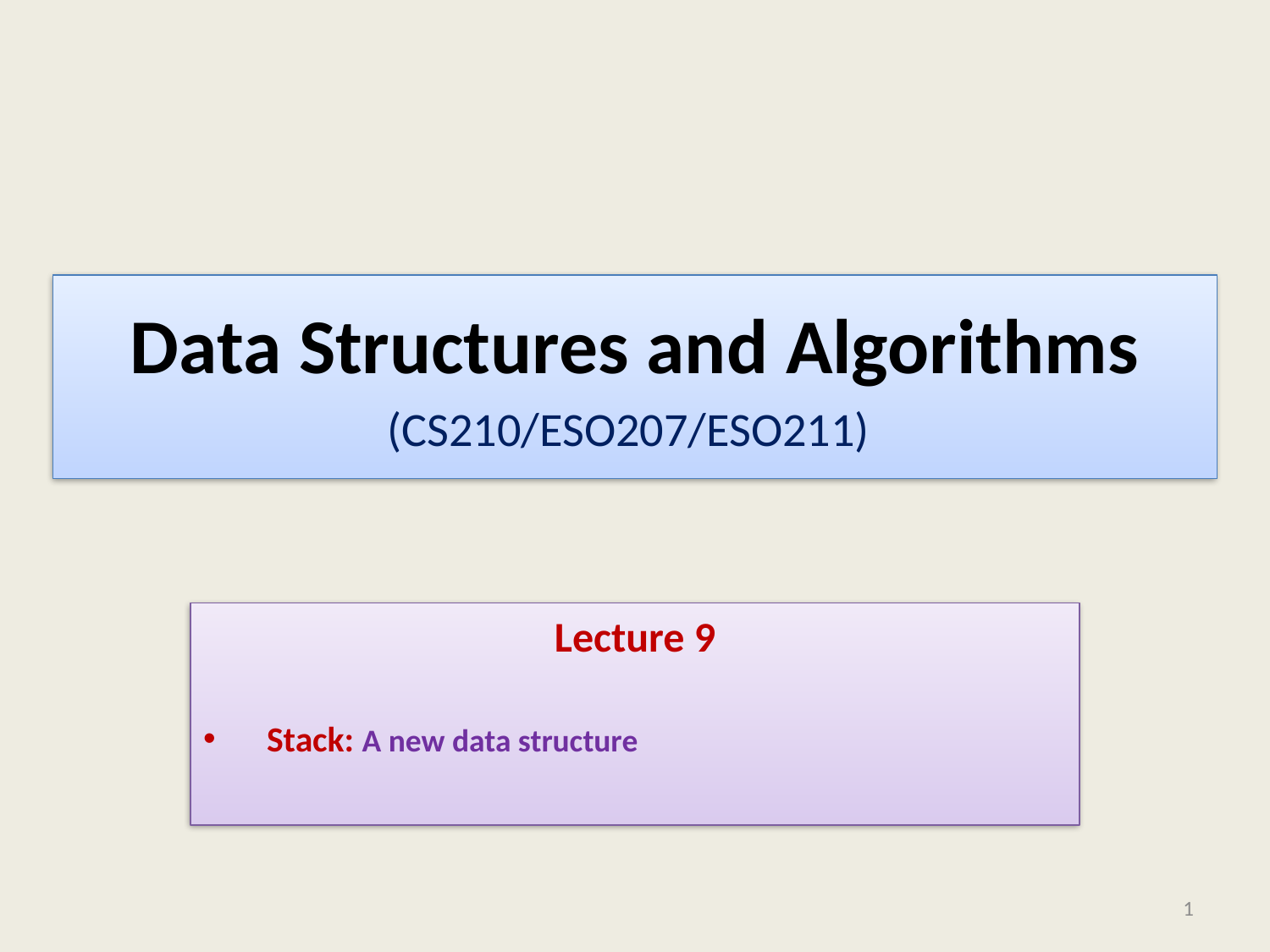

# Data Structures and Algorithms (CS210/ESO207/ESO211)
Lecture 9

Stack: A new data structure
1